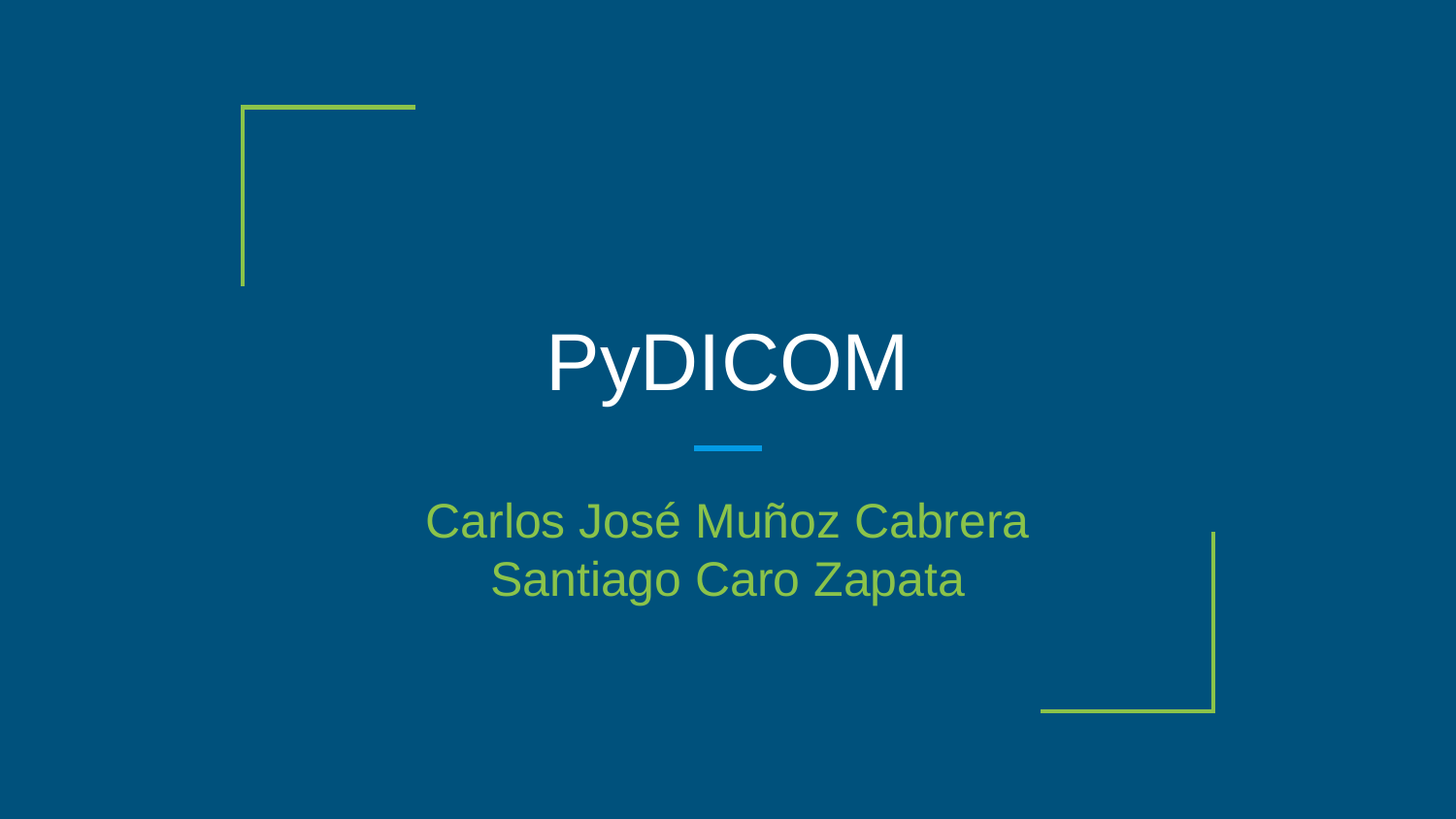

# PyDICOM
Carlos José Muñoz Cabrera
Santiago Caro Zapata